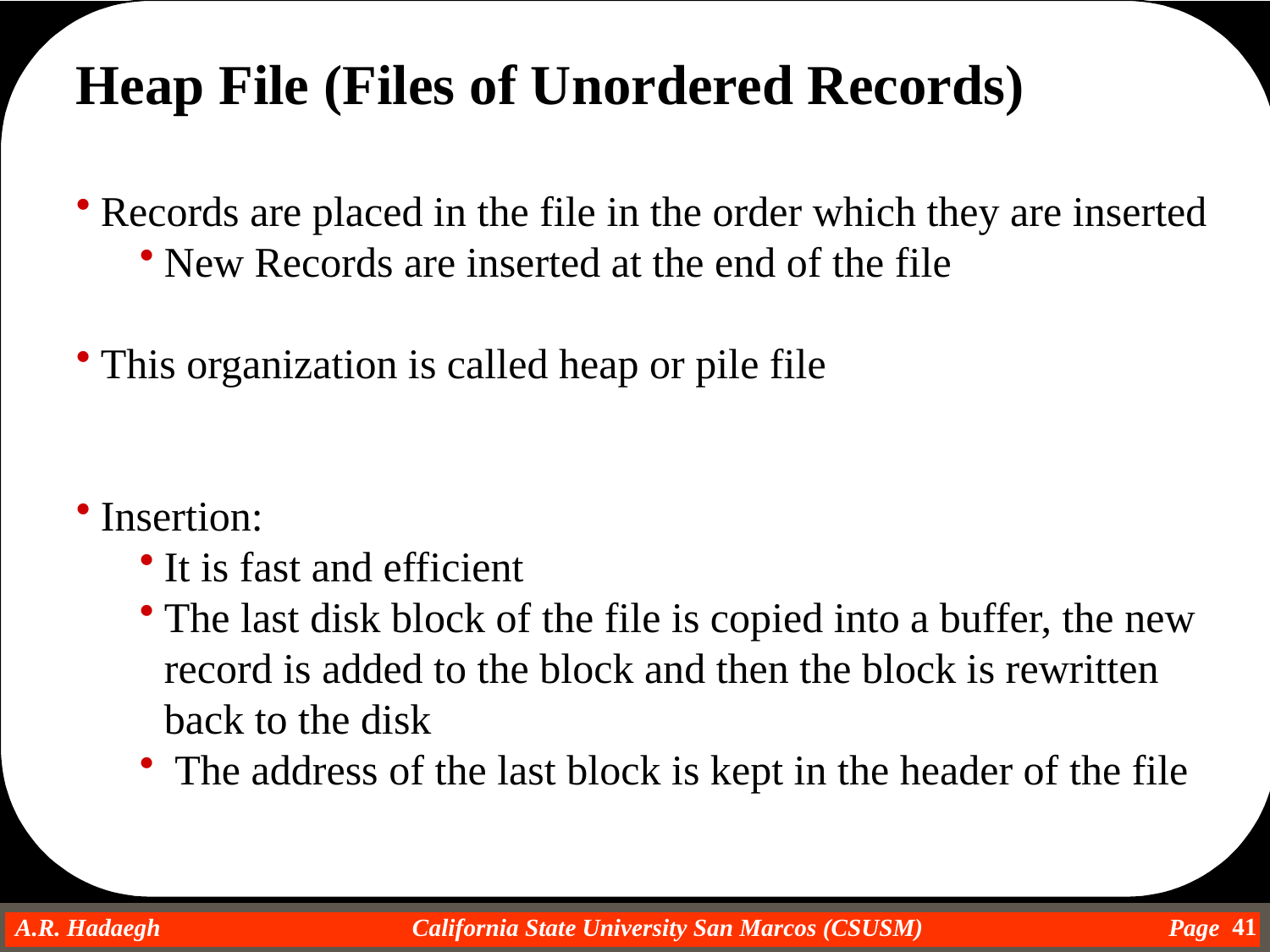

Heap File (Files of Unordered Records)

Records are placed in the file in the order which they are inserted
New Records are inserted at the end of the file

This organization is called heap or pile file

Insertion:
It is fast and efficient
The last disk block of the file is copied into a buffer, the new record is added to the block and then the block is rewritten back to the disk
 The address of the last block is kept in the header of the file
41